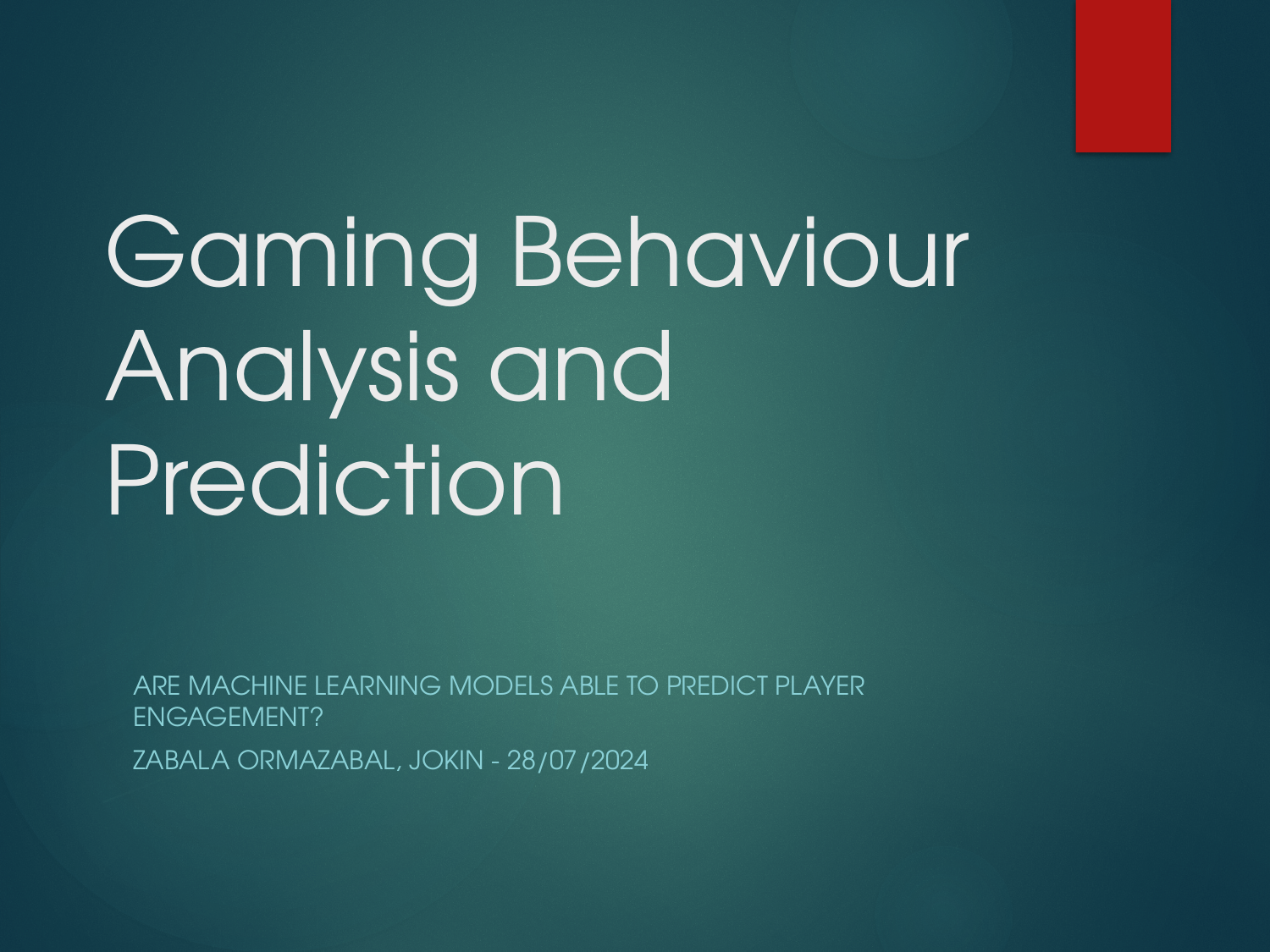

# Gaming Behaviour Analysis and Prediction
Are machine learning models able to predict player engagement?
Zabala Ormazabal, Jokin - 28/07/2024